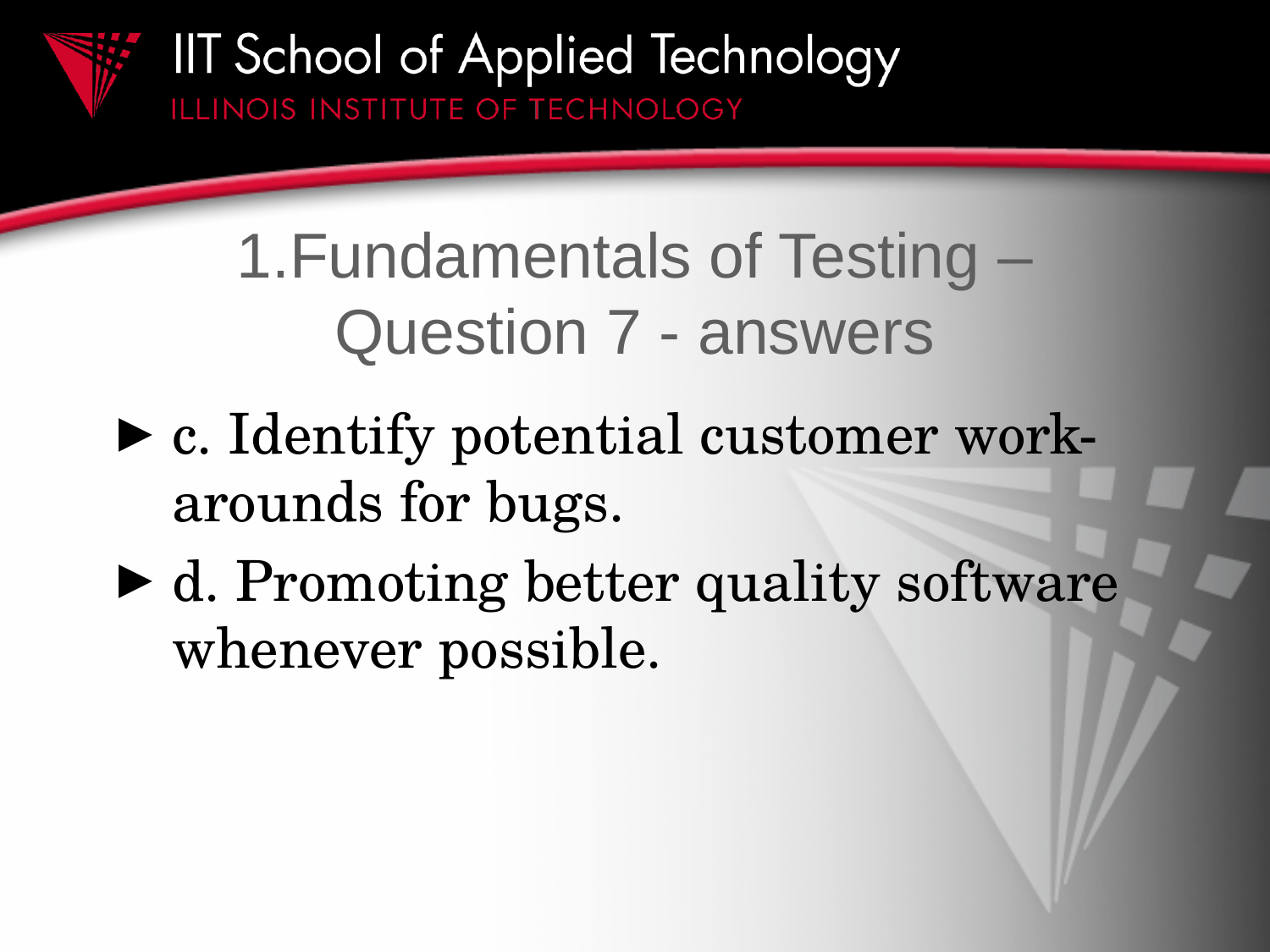

# 1.Fundamentals of Testing – Question 7 - answers
c. Identify potential customer work-arounds for bugs.
d. Promoting better quality software whenever possible.